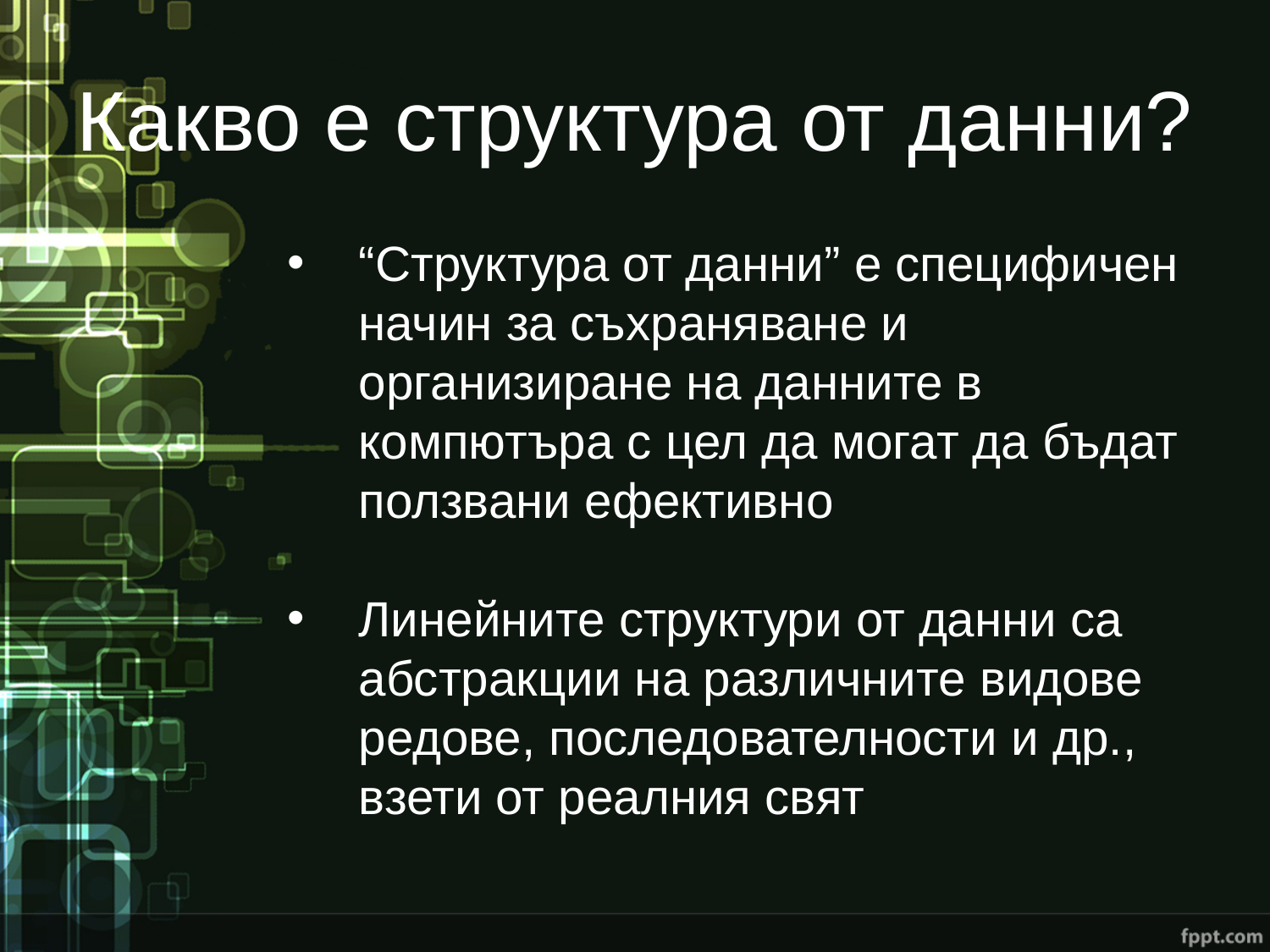

Какво е структура от данни?
“Структура от данни” е специфичен начин за съхраняване и организиране на данните в компютъра с цел да могат да бъдат ползвани ефективно

Линейните структури от данни са абстракции на различните видове редове, последователности и др., взети от реалния свят